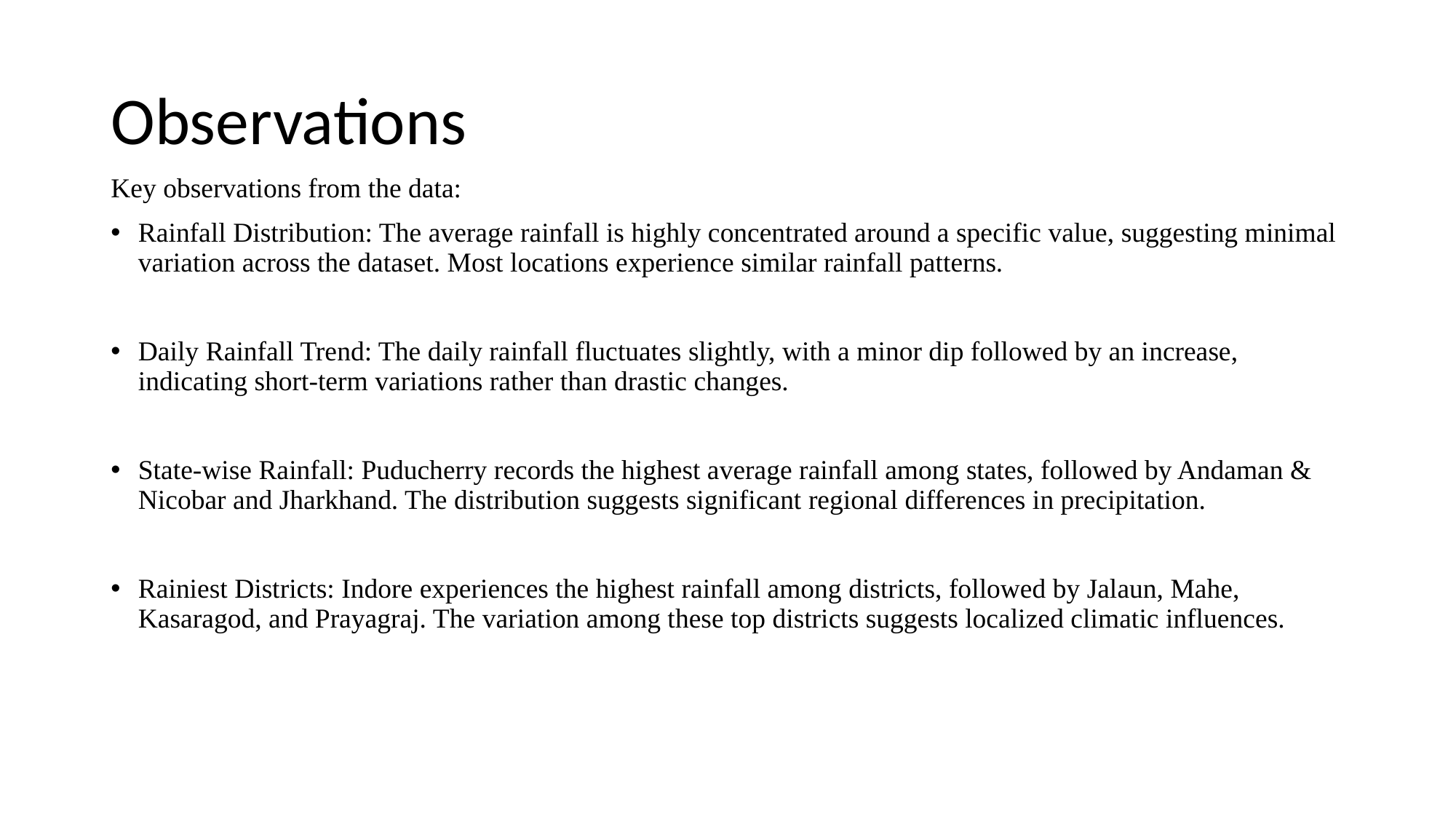

# Observations
Key observations from the data:
Rainfall Distribution: The average rainfall is highly concentrated around a specific value, suggesting minimal variation across the dataset. Most locations experience similar rainfall patterns.

Daily Rainfall Trend: The daily rainfall fluctuates slightly, with a minor dip followed by an increase, indicating short-term variations rather than drastic changes.

State-wise Rainfall: Puducherry records the highest average rainfall among states, followed by Andaman & Nicobar and Jharkhand. The distribution suggests significant regional differences in precipitation.

Rainiest Districts: Indore experiences the highest rainfall among districts, followed by Jalaun, Mahe, Kasaragod, and Prayagraj. The variation among these top districts suggests localized climatic influences.